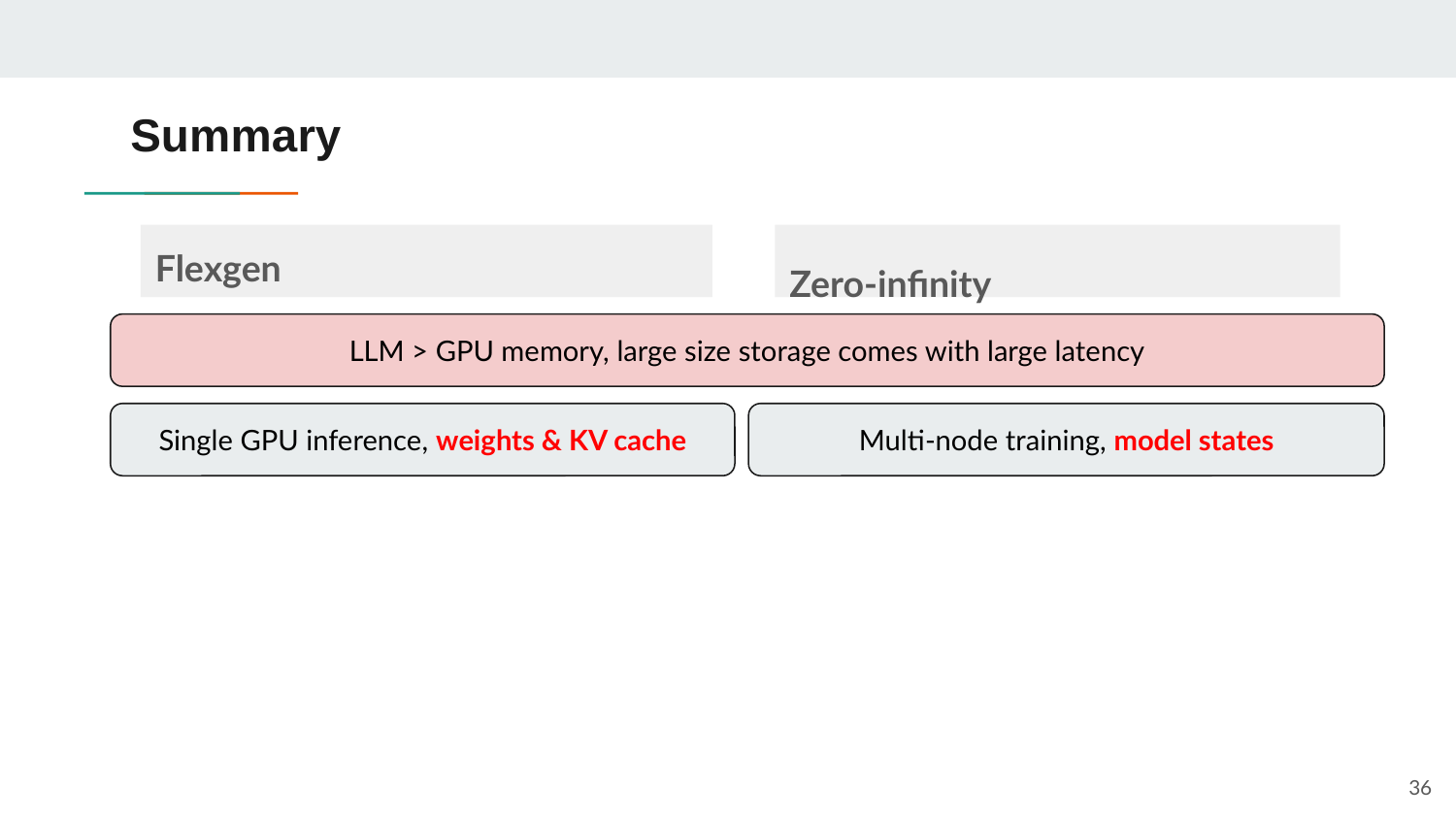

# Summary
Flexgen
Zero-infinity
LLM > GPU memory, large size storage comes with large latency
Single GPU inference, weights & KV cache
Multi-node training, model states
36